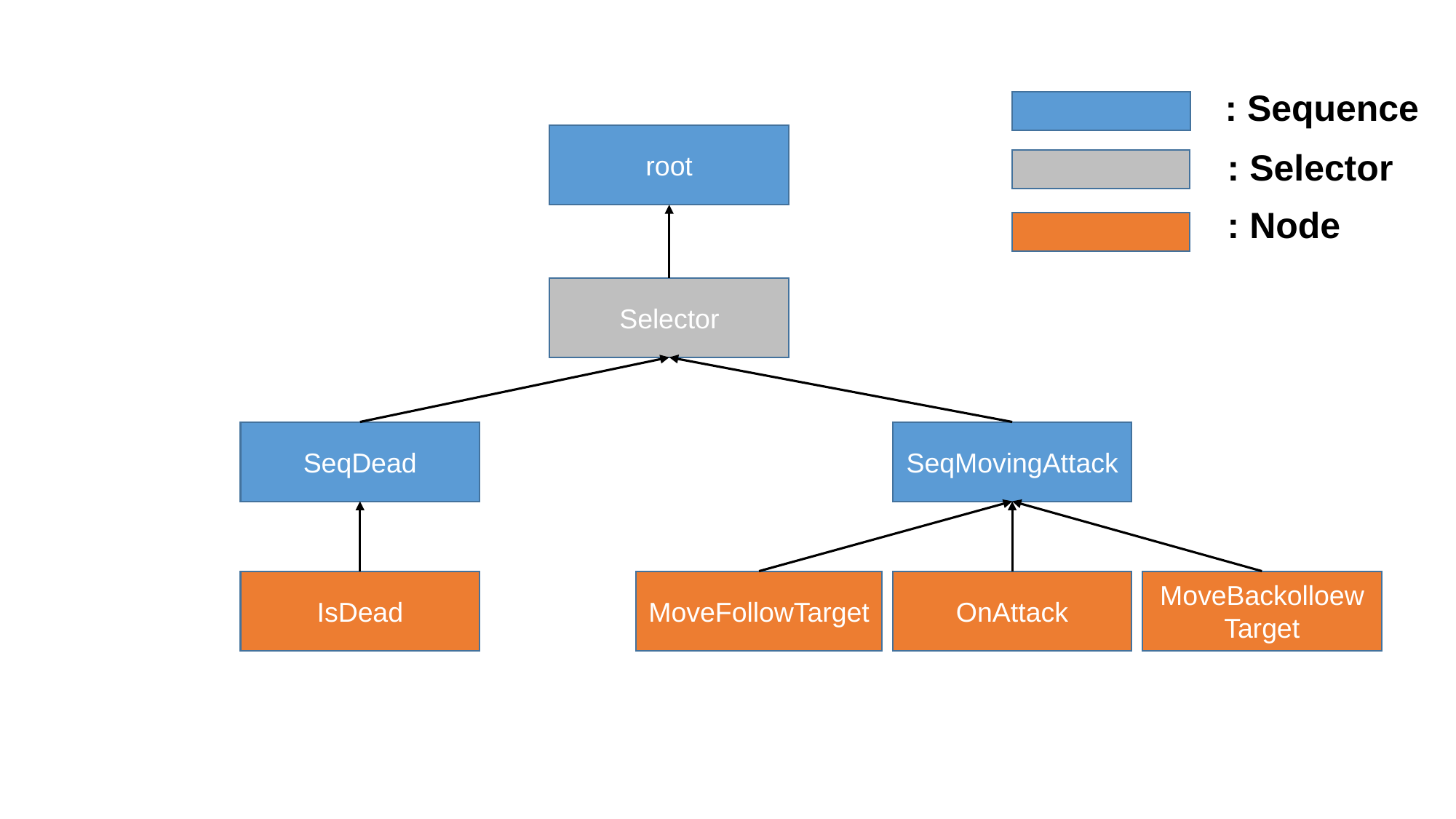

: Sequence

root
: Selector

: Node

Selector
SeqDead
SeqMovingAttack
IsDead
MoveFollowTarget
OnAttack
MoveBackolloewTarget